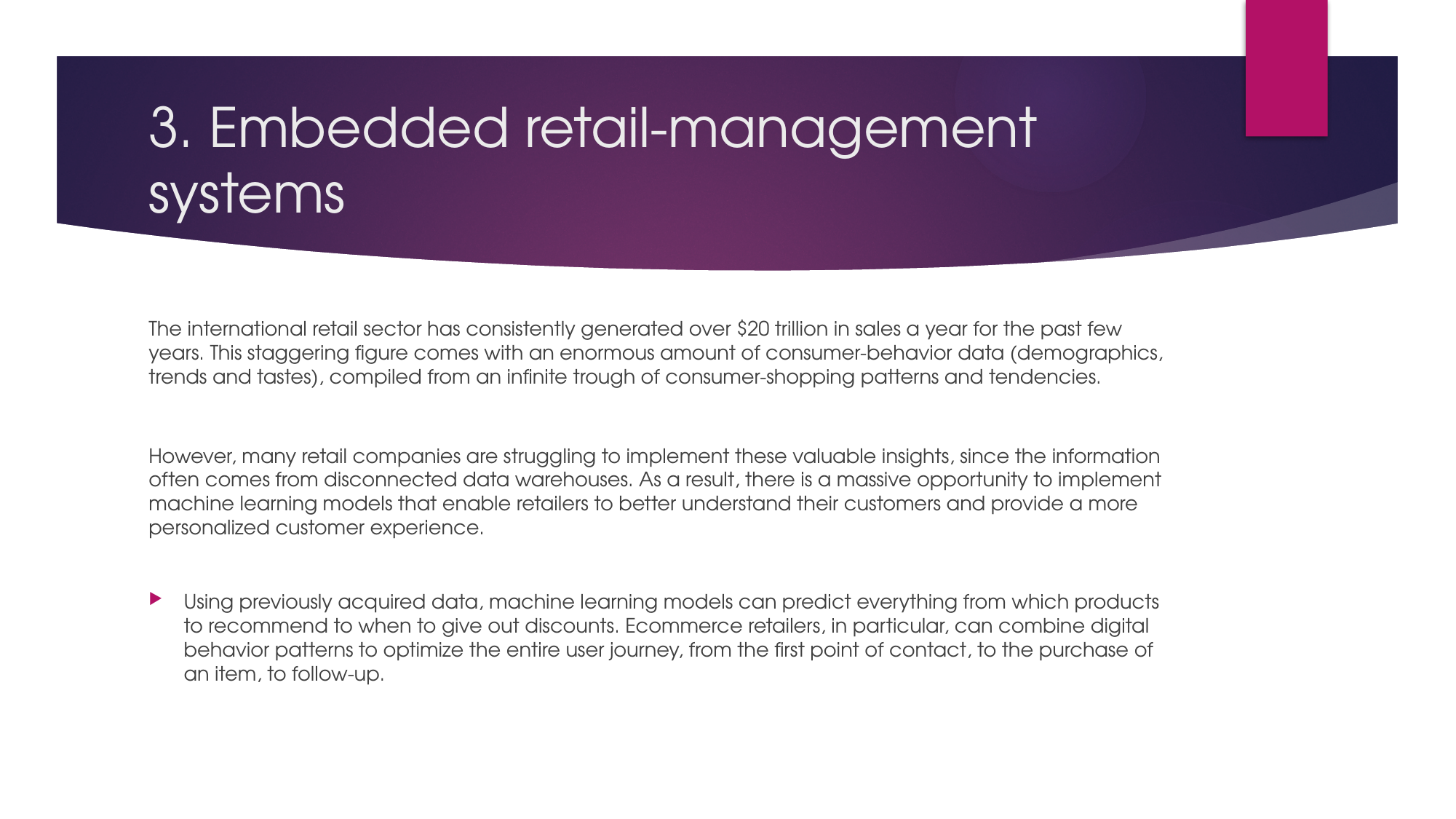

# 3. Embedded retail-management systems
The international retail sector has consistently generated over $20 trillion in sales a year for the past few years. This staggering figure comes with an enormous amount of consumer-behavior data (demographics, trends and tastes), compiled from an infinite trough of consumer-shopping patterns and tendencies.

However, many retail companies are struggling to implement these valuable insights, since the information often comes from disconnected data warehouses. As a result, there is a massive opportunity to implement machine learning models that enable retailers to better understand their customers and provide a more personalized customer experience.

Using previously acquired data, machine learning models can predict everything from which products to recommend to when to give out discounts. Ecommerce retailers, in particular, can combine digital behavior patterns to optimize the entire user journey, from the first point of contact, to the purchase of an item, to follow-up.